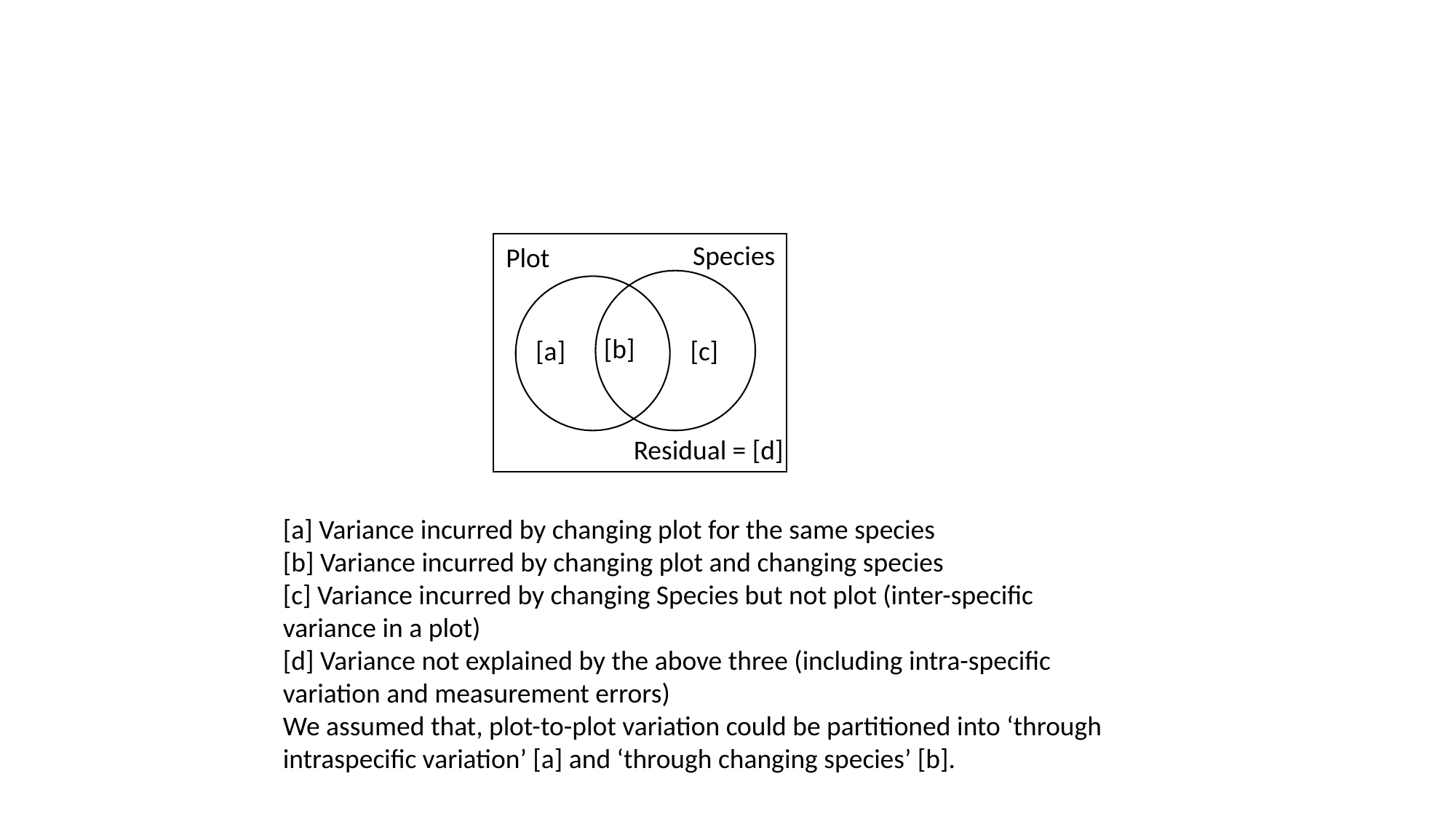

Species

Plot

[b]
[a]
[c]
Residual = [d]
[a] Variance incurred by changing plot for the same species
[b] Variance incurred by changing plot and changing species
[c] Variance incurred by changing Species but not plot (inter-specific variance in a plot)
[d] Variance not explained by the above three (including intra-specific variation and measurement errors)
We assumed that, plot-to-plot variation could be partitioned into ‘through intraspecific variation’ [a] and ‘through changing species’ [b].